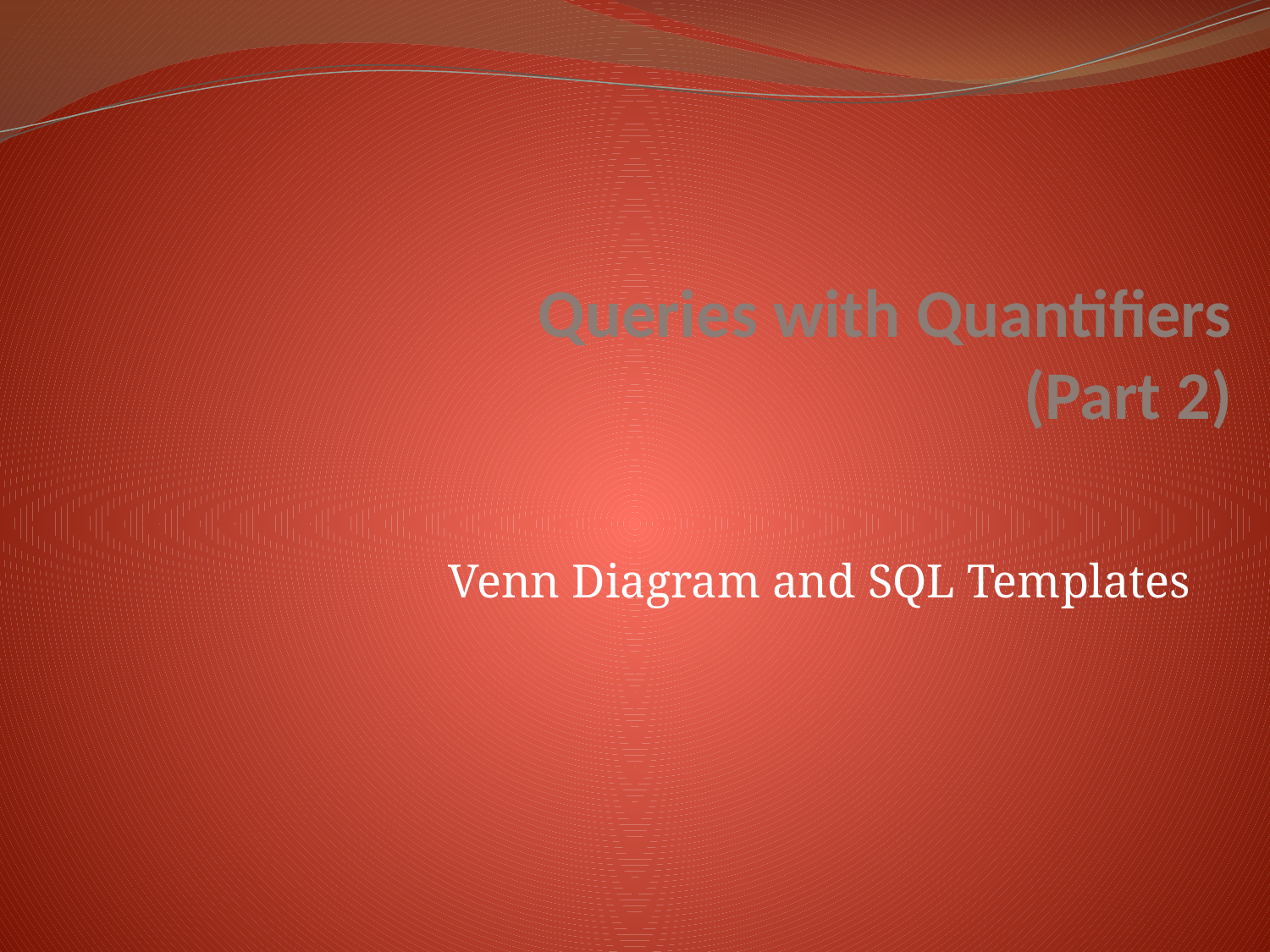

# Queries with Quantifiers (Part 2)
Venn Diagram and SQL Templates